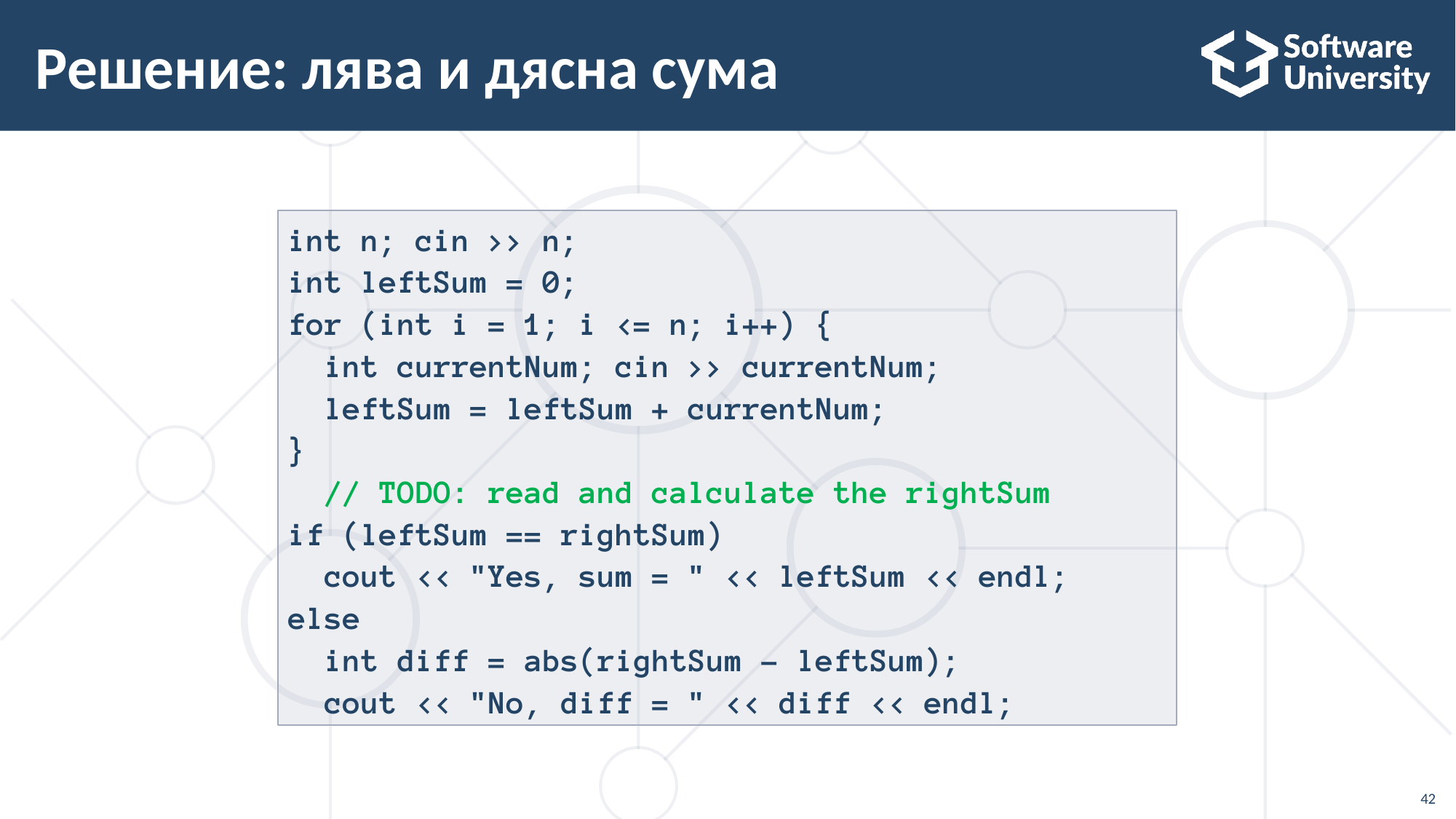

# Решение: лява и дясна сума

int n; cin >> n;
int leftSum = 0;
for (int i = 1; i <= n; i++) {
  int currentNum; cin >> currentNum;
  leftSum = leftSum + currentNum;
}
  // TODO: read and calculate the rightSum
if (leftSum == rightSum)
  cout << "Yes, sum = " << leftSum << endl;
else
  int diff = аbs(rightSum - leftSum);
  cout << "No, diff = " << diff << endl;
42